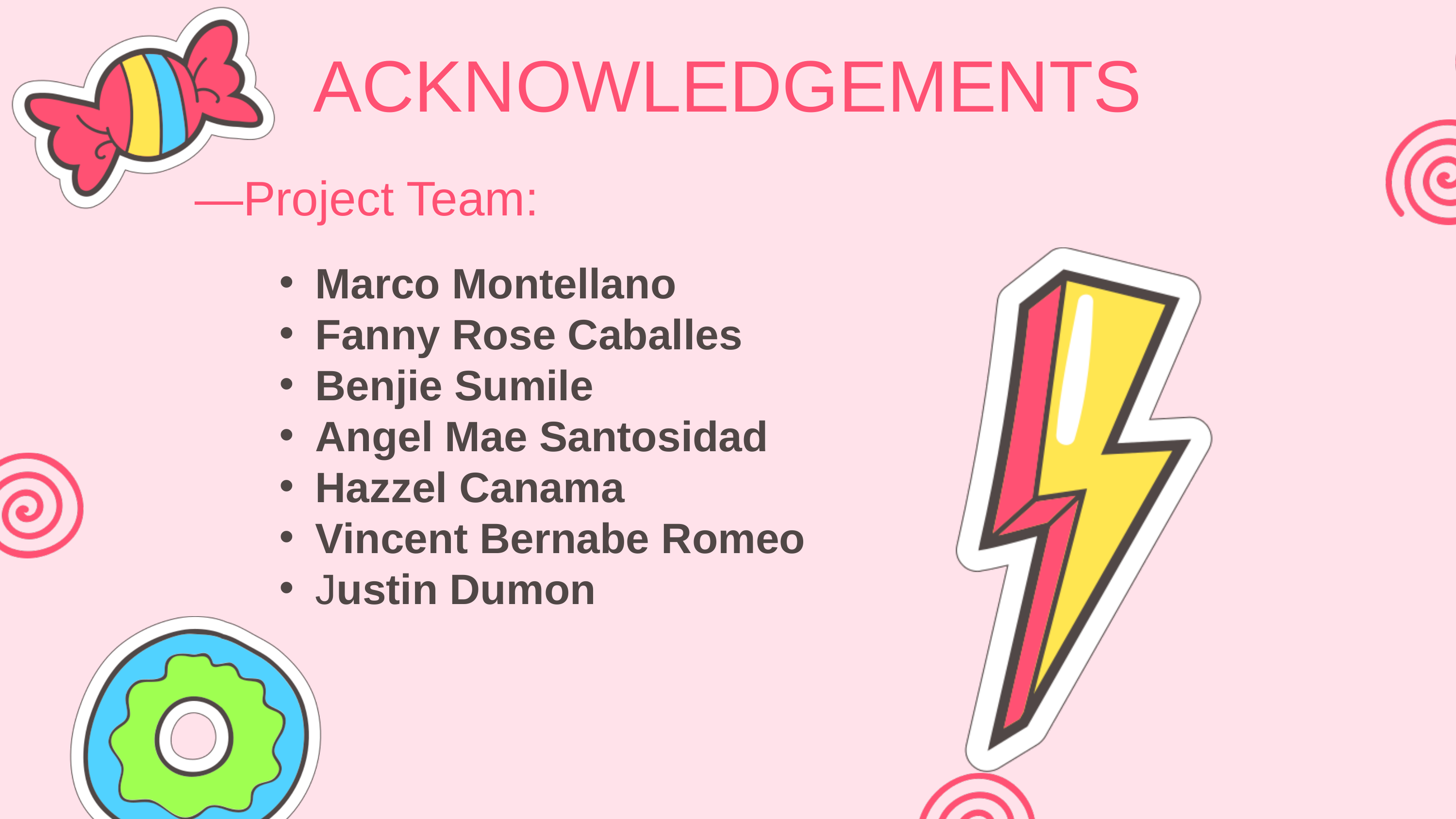

ACKNOWLEDGEMENTS

—Project Team:

Marco Montellano
Fanny Rose Caballes
Benjie Sumile
Angel Mae Santosidad
Hazzel Canama
Vincent Bernabe Romeo
Justin Dumon